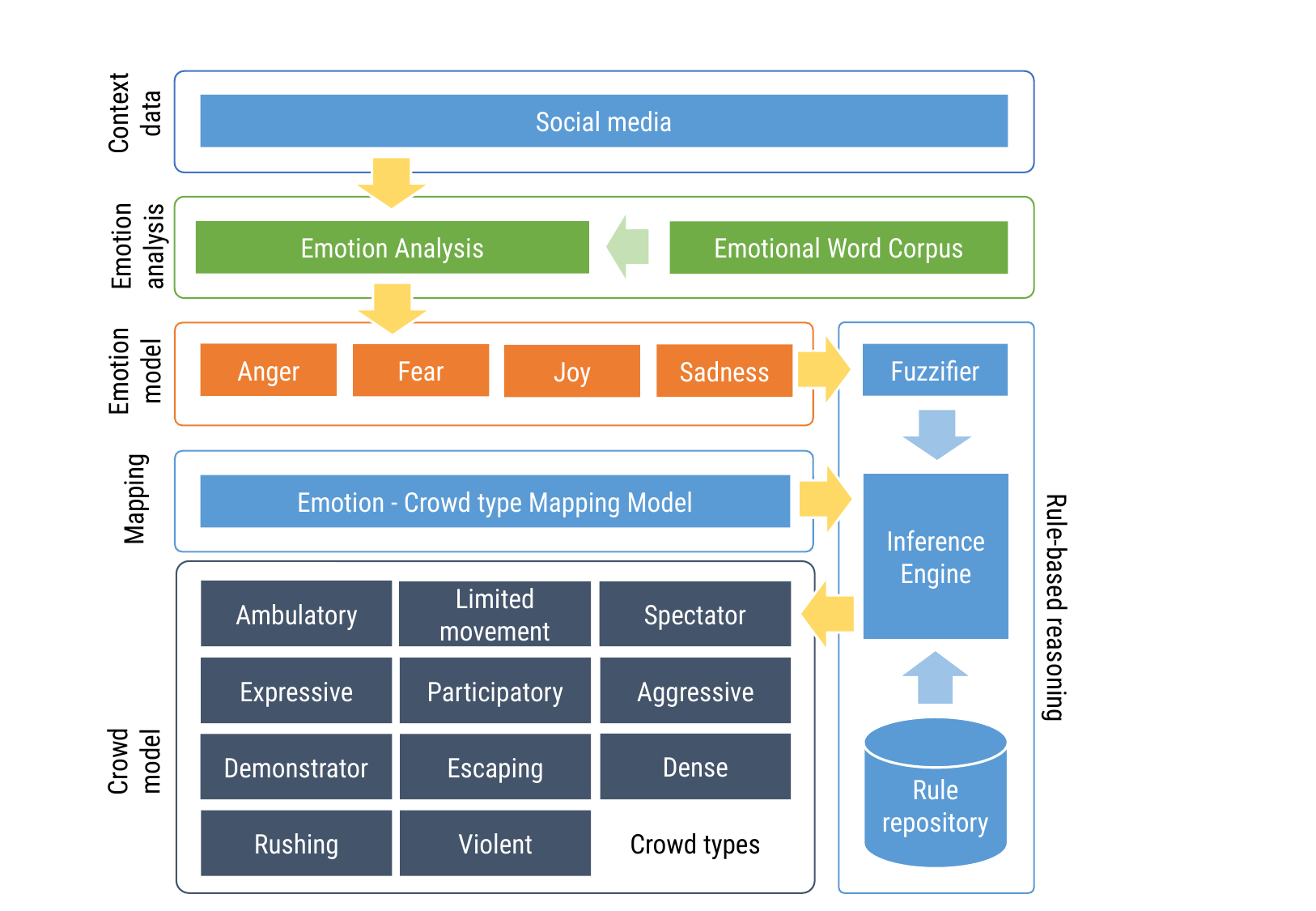

Social media
Context data

Emotion Analysis
Emotional Word Corpus
Emotion analysis

Fuzzifier

Inference Engine
Rule-based reasoning

Rule repository

Anger
Fear
Sadness
Joy
Emotion model

Emotion - Crowd type Mapping Model
Mapping

Ambulatory
Limited movement
Spectator
Participatory
Aggressive
Expressive
Dense
Demonstrator
Escaping
Violent
Crowd types
Rushing

Crowd model